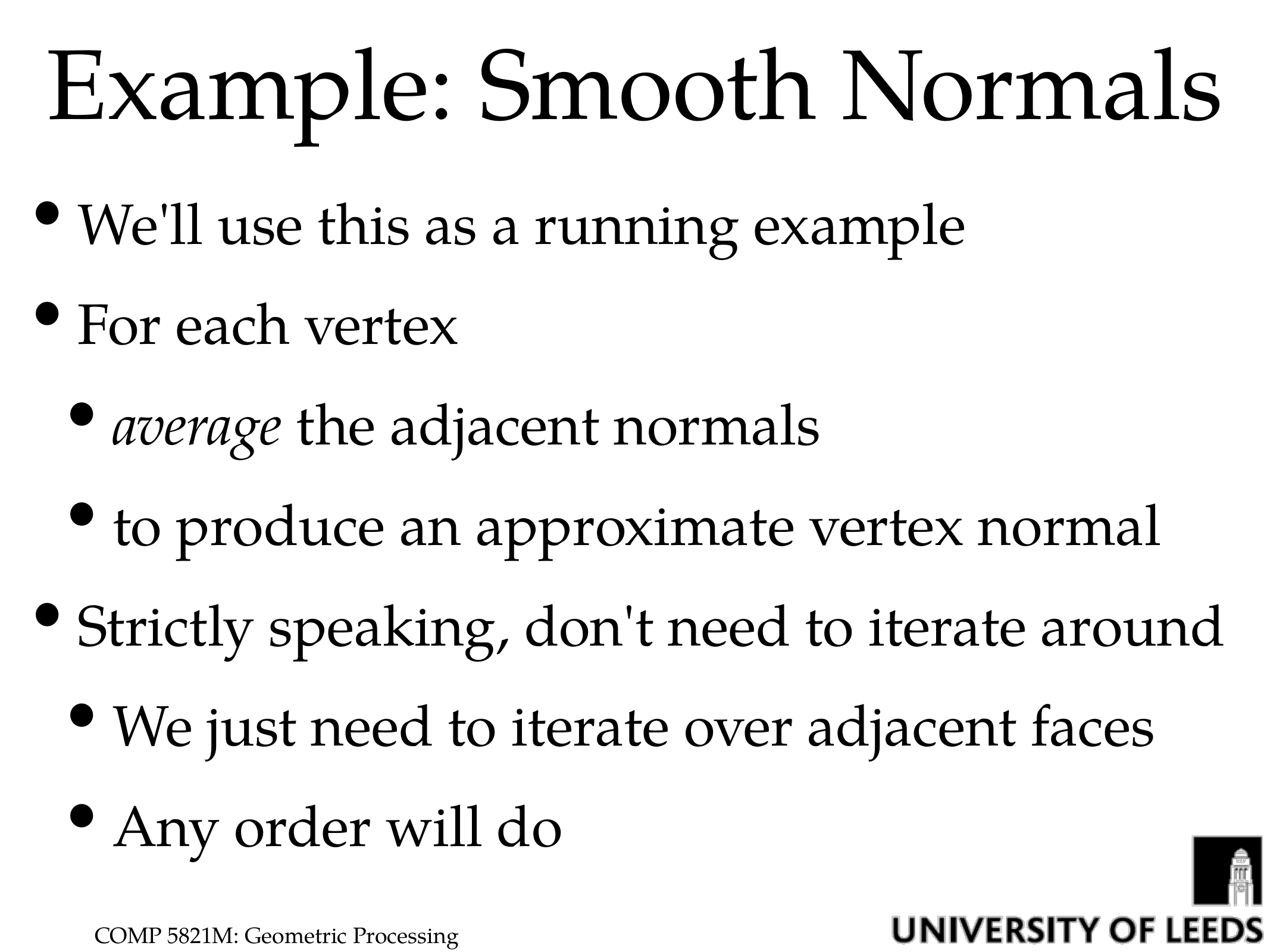

# Example: Smooth Normals
We'll use this as a running example
For each vertex
average the adjacent normals
to produce an approximate vertex normal
Strictly speaking, don't need to iterate around
We just need to iterate over adjacent faces
Any order will do